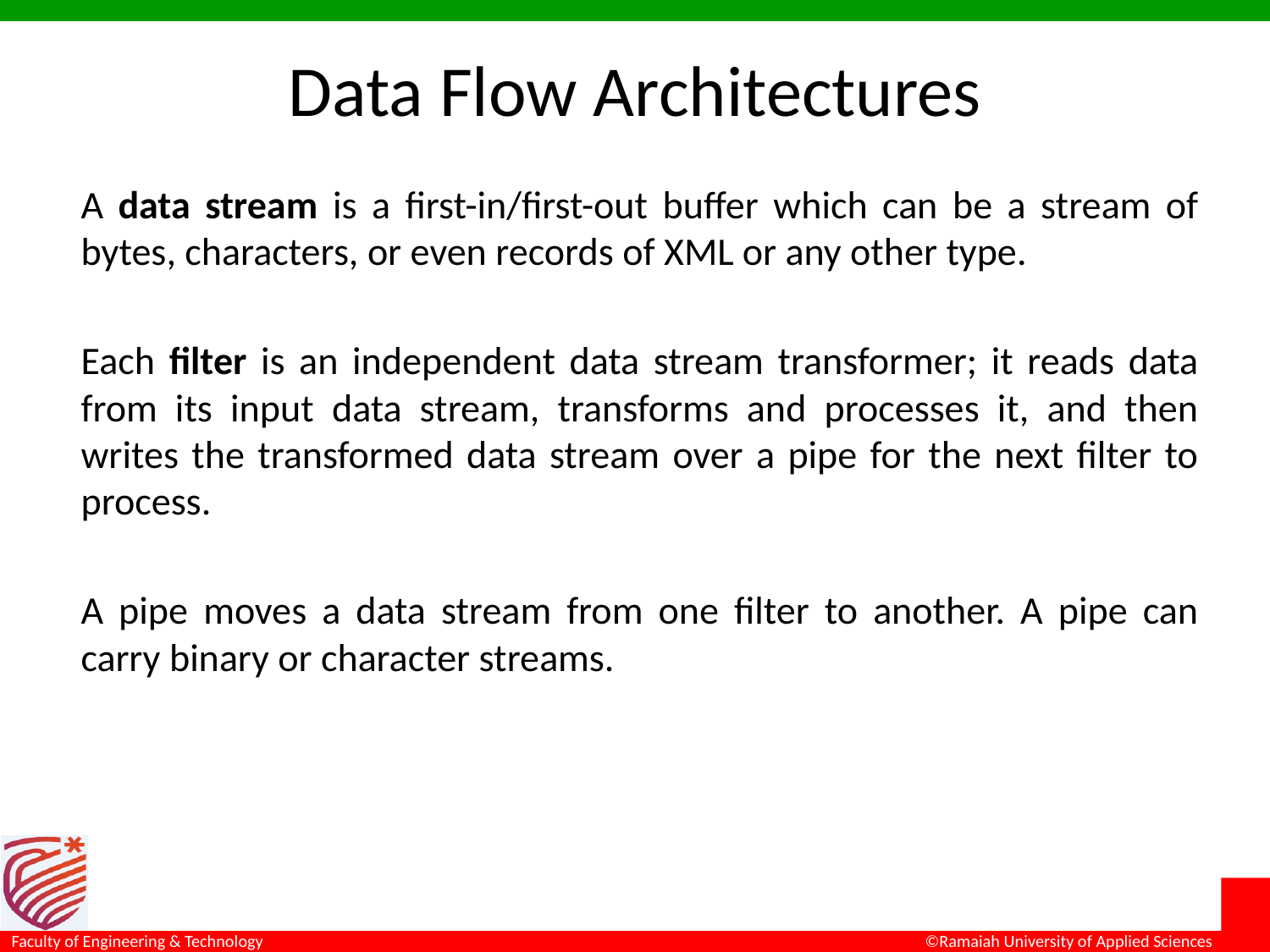

# Data Flow Architectures
A data stream is a first-in/first-out buffer which can be a stream of bytes, characters, or even records of XML or any other type.

Each filter is an independent data stream transformer; it reads data from its input data stream, transforms and processes it, and then writes the transformed data stream over a pipe for the next filter to process.

A pipe moves a data stream from one filter to another. A pipe can carry binary or character streams.